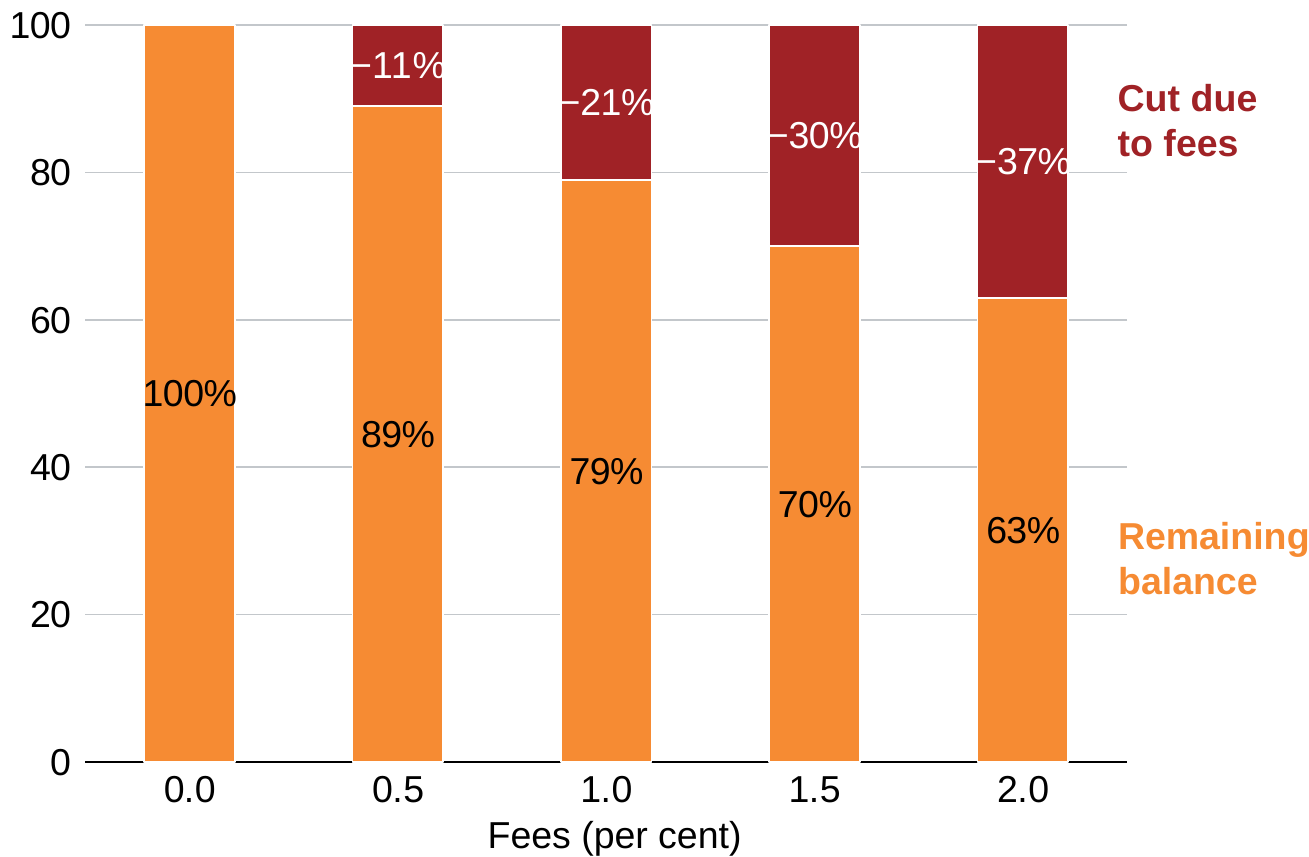

### Chart

| Category | Series 1 | Series 2 |
|---|---|---|
| 0 | 100.0 | 0.0 |
| 0.5 | 89.0 | 11.0 |
| 1 | 79.0 | 21.0 |
| 1.5 | 70.0 | 30.0 |
| 2 | 63.0 | 37.0 |
Cut due
to fees
Remaining
balance
Fees (per cent)